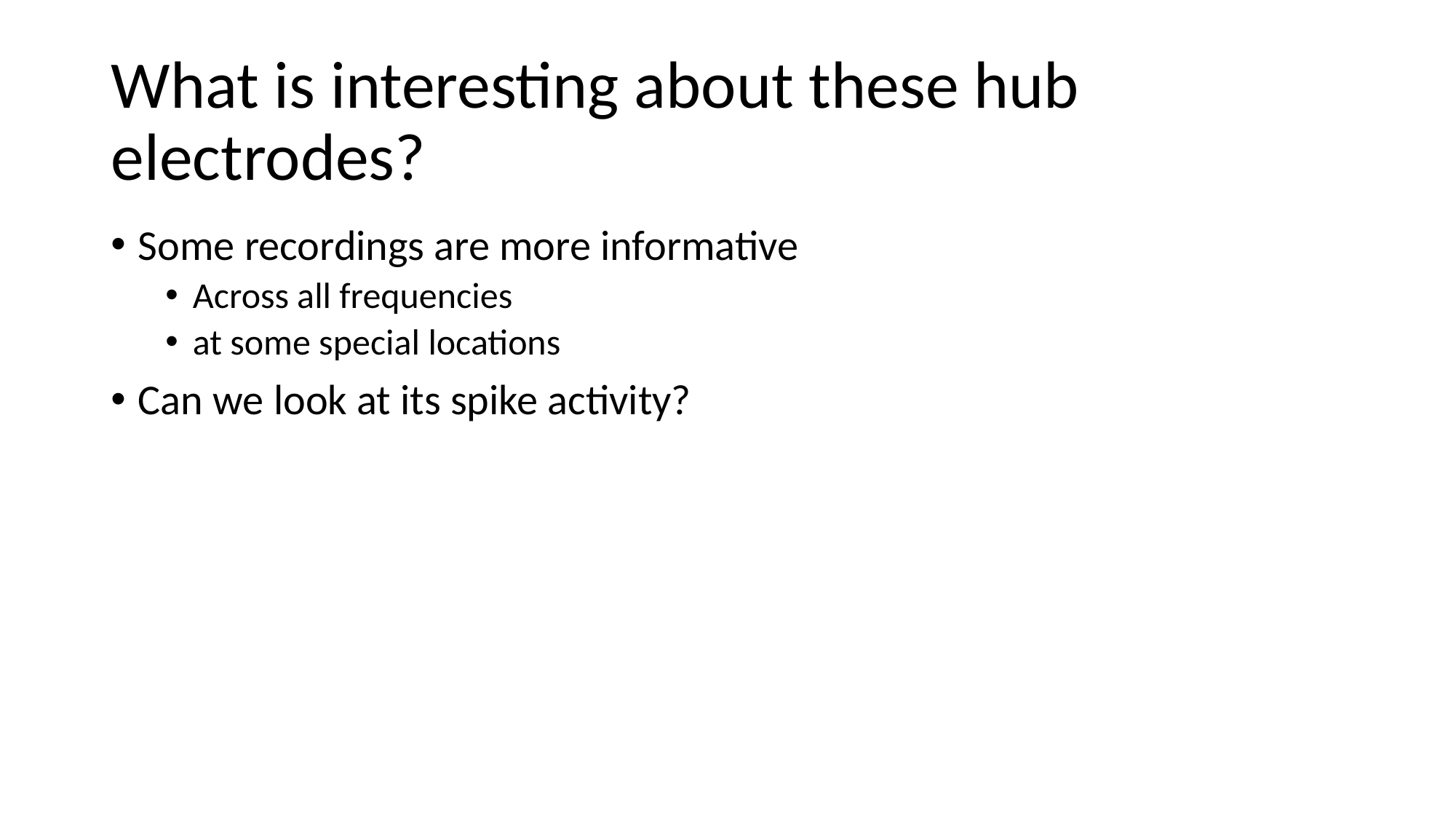

# What is interesting about these hub electrodes?
Some recordings are more informative
Across all frequencies
at some special locations
Can we look at its spike activity?